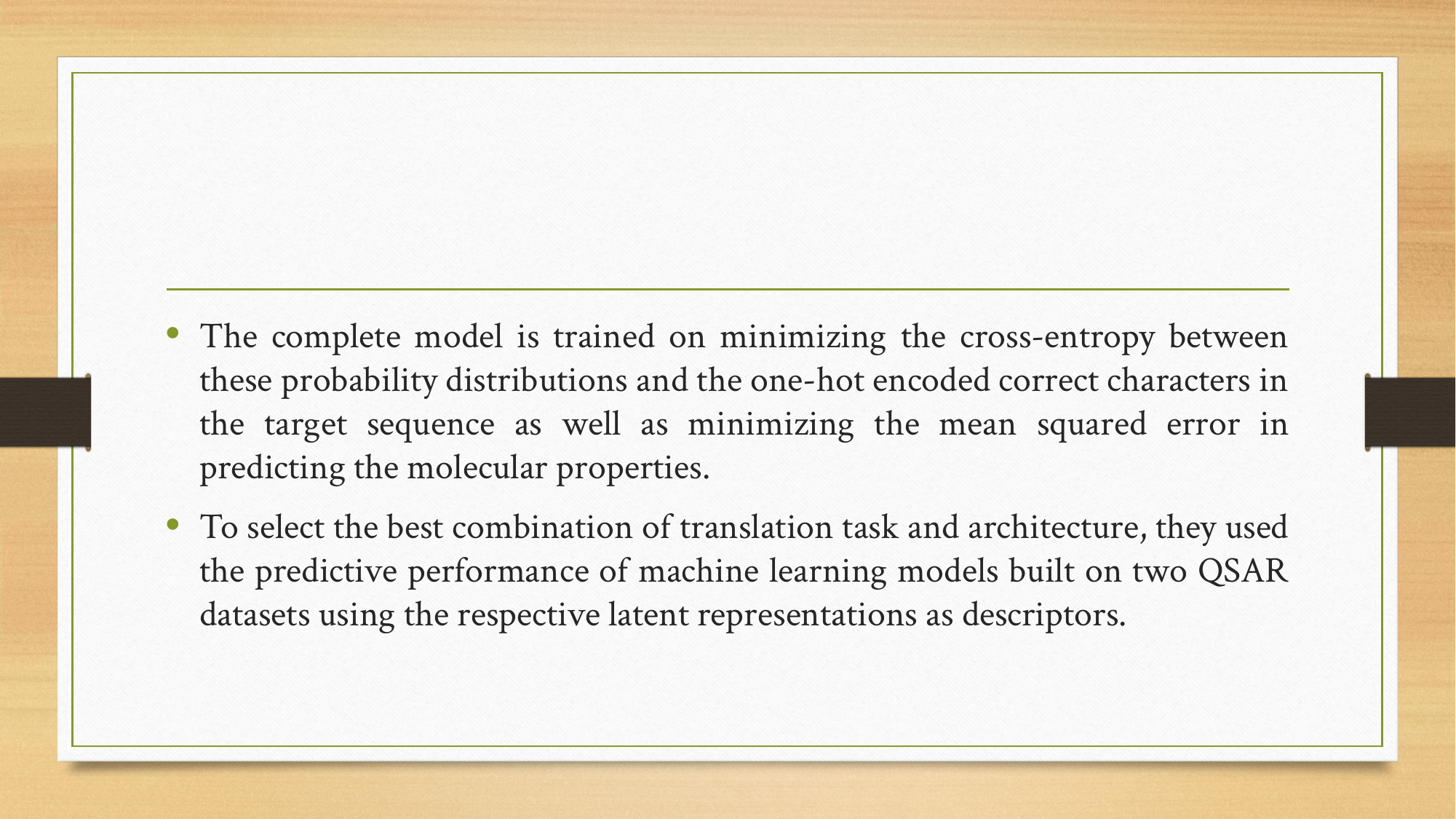

#
The complete model is trained on minimizing the cross-entropy between these probability distributions and the one-hot encoded correct characters in the target sequence as well as minimizing the mean squared error in predicting the molecular properties.
To select the best combination of translation task and architecture, they used the predictive performance of machine learning models built on two QSAR datasets using the respective latent representations as descriptors.